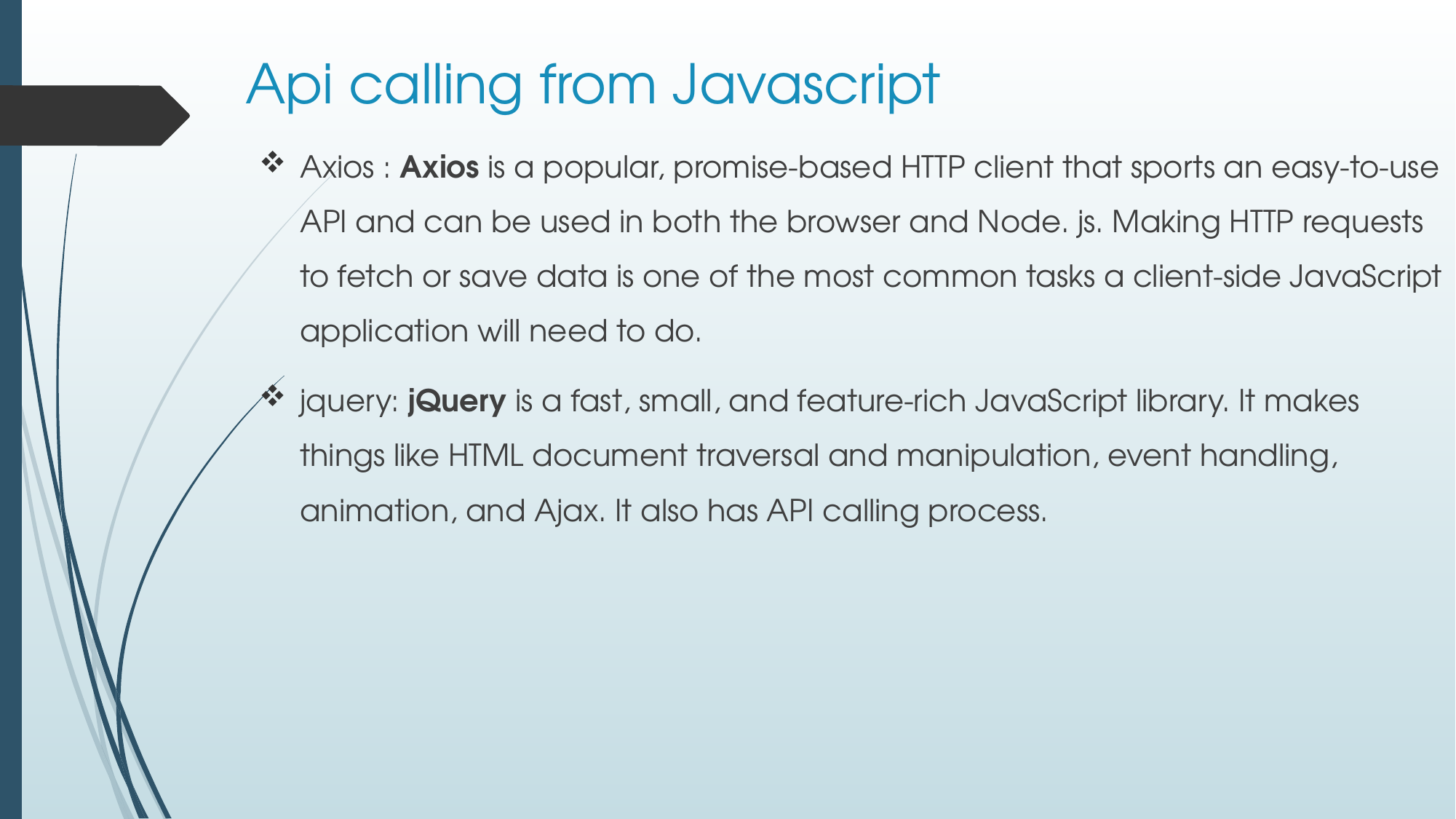

# Api calling from Javascript
Axios : Axios is a popular, promise-based HTTP client that sports an easy-to-use API and can be used in both the browser and Node. js. Making HTTP requests to fetch or save data is one of the most common tasks a client-side JavaScript application will need to do.
jquery: jQuery is a fast, small, and feature-rich JavaScript library. It makes things like HTML document traversal and manipulation, event handling, animation, and Ajax. It also has API calling process.